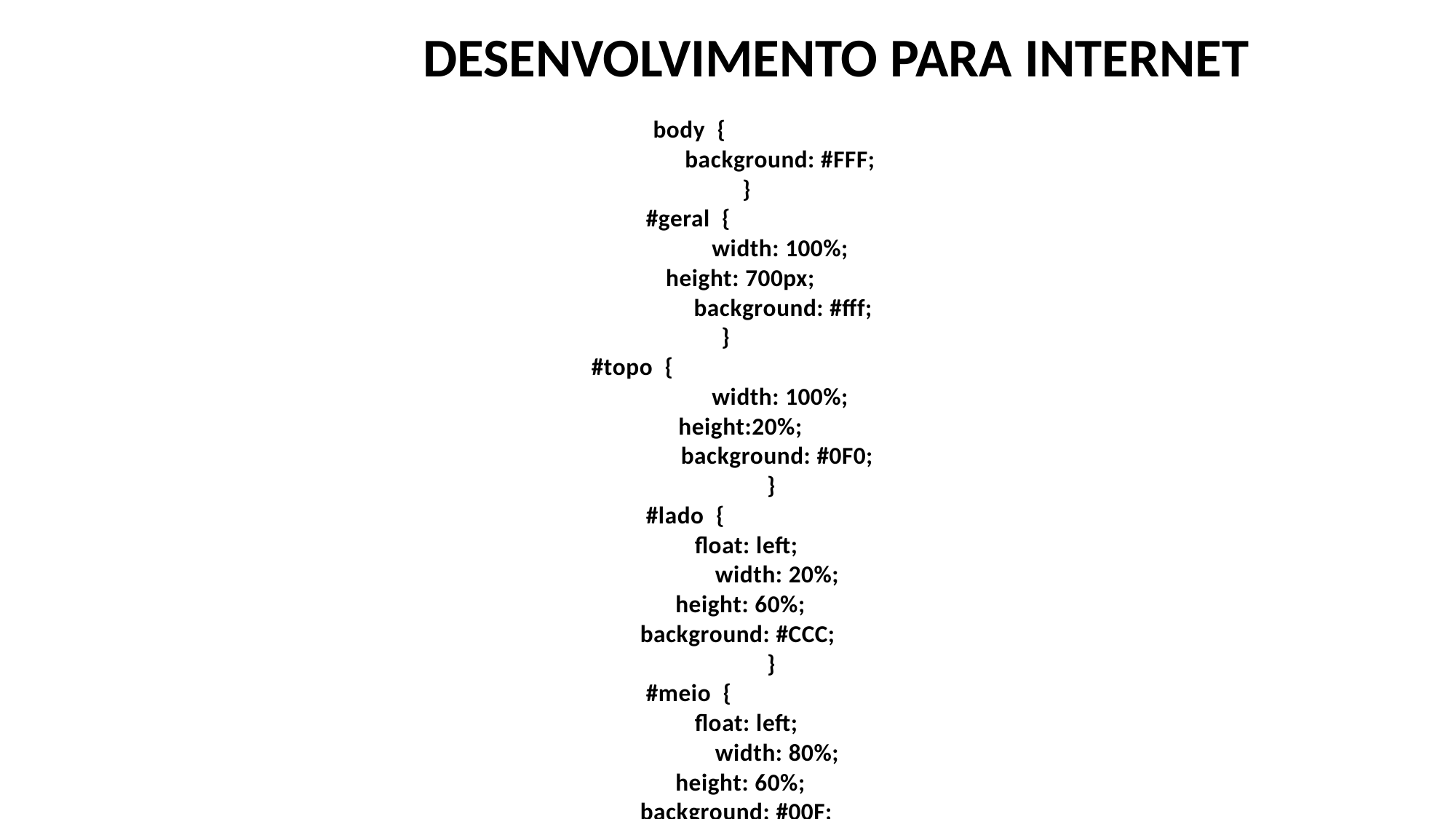

DESENVOLVIMENTO PARA INTERNET
body  {
	       background: #FFF;
              }
        #geral  {
	       width: 100%;
           height: 700px;
	       background: #fff;
          }
        #topo  {
	       width: 100%;
           height:20%;
	       background: #0F0;
	       }
        #lado  {
	       float: left;
	       width: 20%;
           height: 60%;
	       background: #CCC;
	       }
        #meio  {
	       float: left;
	       width: 80%;
           height: 60%;
	       background: #00F;
	       }
        #rodape  {
	       width: 100%;
           height: 20%;
	       background: #FF0;
           clear: both;/*com esta propriedade limpamos ambos os lados do elemento*/
	       }